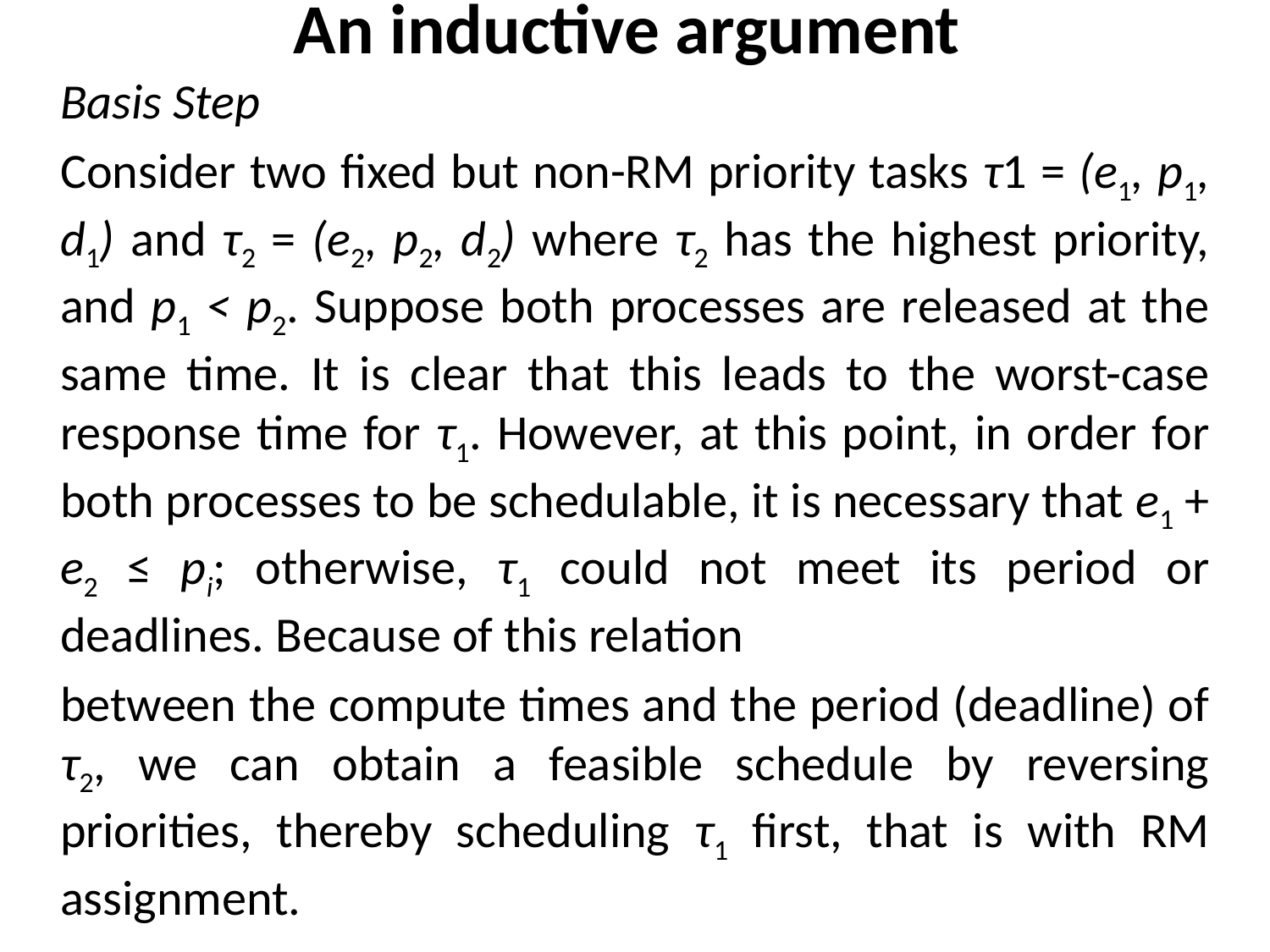

An inductive argument
Basis Step
Consider two fixed but non-RM priority tasks τ1 = (e1, p1, d1) and τ2 = (e2, p2, d2) where τ2 has the highest priority, and p1 < p2. Suppose both processes are released at the same time. It is clear that this leads to the worst-case response time for τ1. However, at this point, in order for both processes to be schedulable, it is necessary that e1 + e2 ≤ pi; otherwise, τ1 could not meet its period or deadlines. Because of this relation
between the compute times and the period (deadline) of τ2, we can obtain a feasible schedule by reversing priorities, thereby scheduling τ1 first, that is with RM assignment.